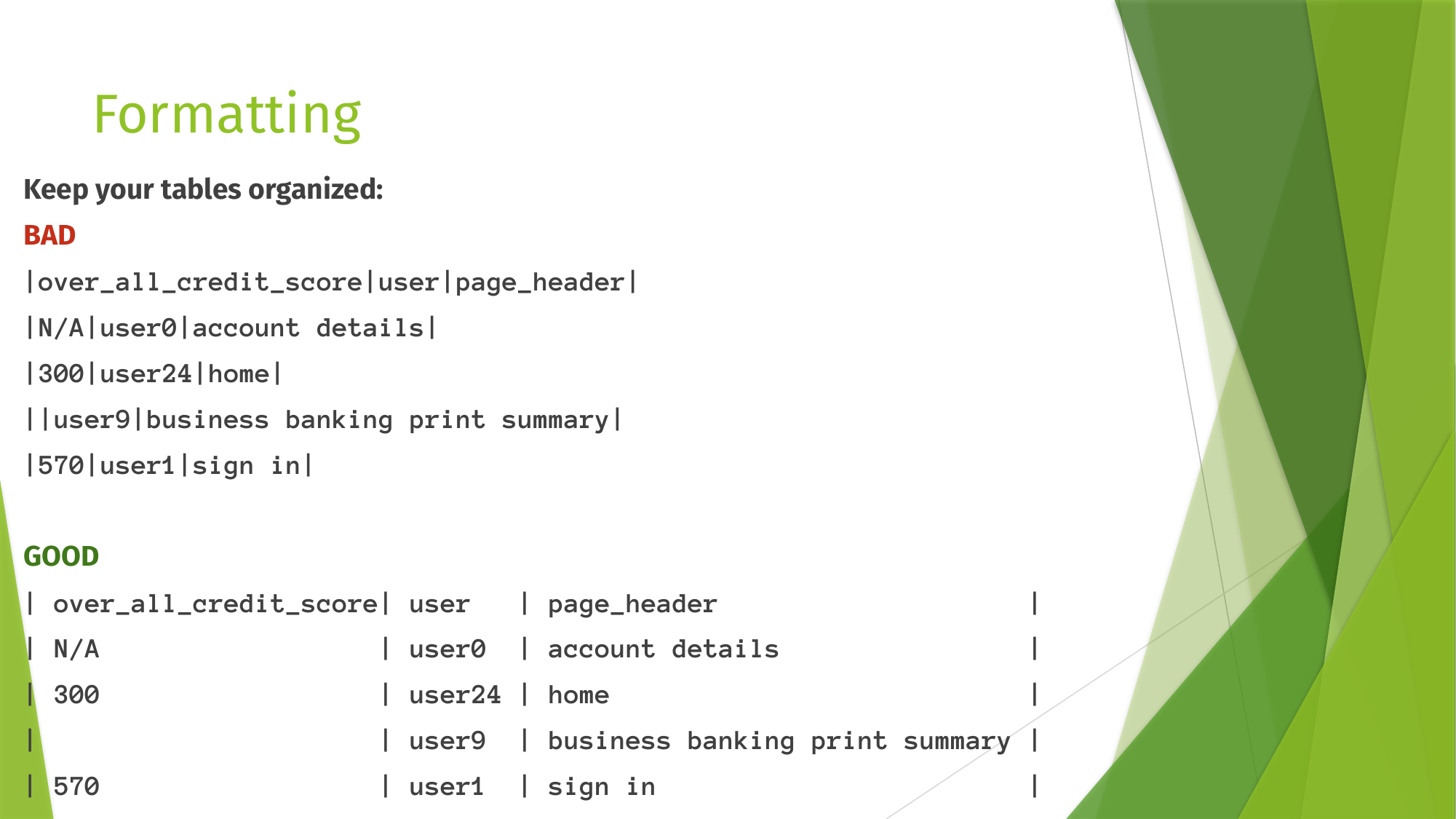

# Formatting
Keep your tables organized:
BAD
|over_all_credit_score|user|page_header|
|N/A|user0|account details|
|300|user24|home|
||user9|business banking print summary|
|570|user1|sign in|

GOOD
| over_all_credit_score| user   | page_header                    |
| N/A                  | user0  | account details                |
| 300                  | user24 | home                           |
|                      | user9  | business banking print summary |
| 570                  | user1  | sign in                        |